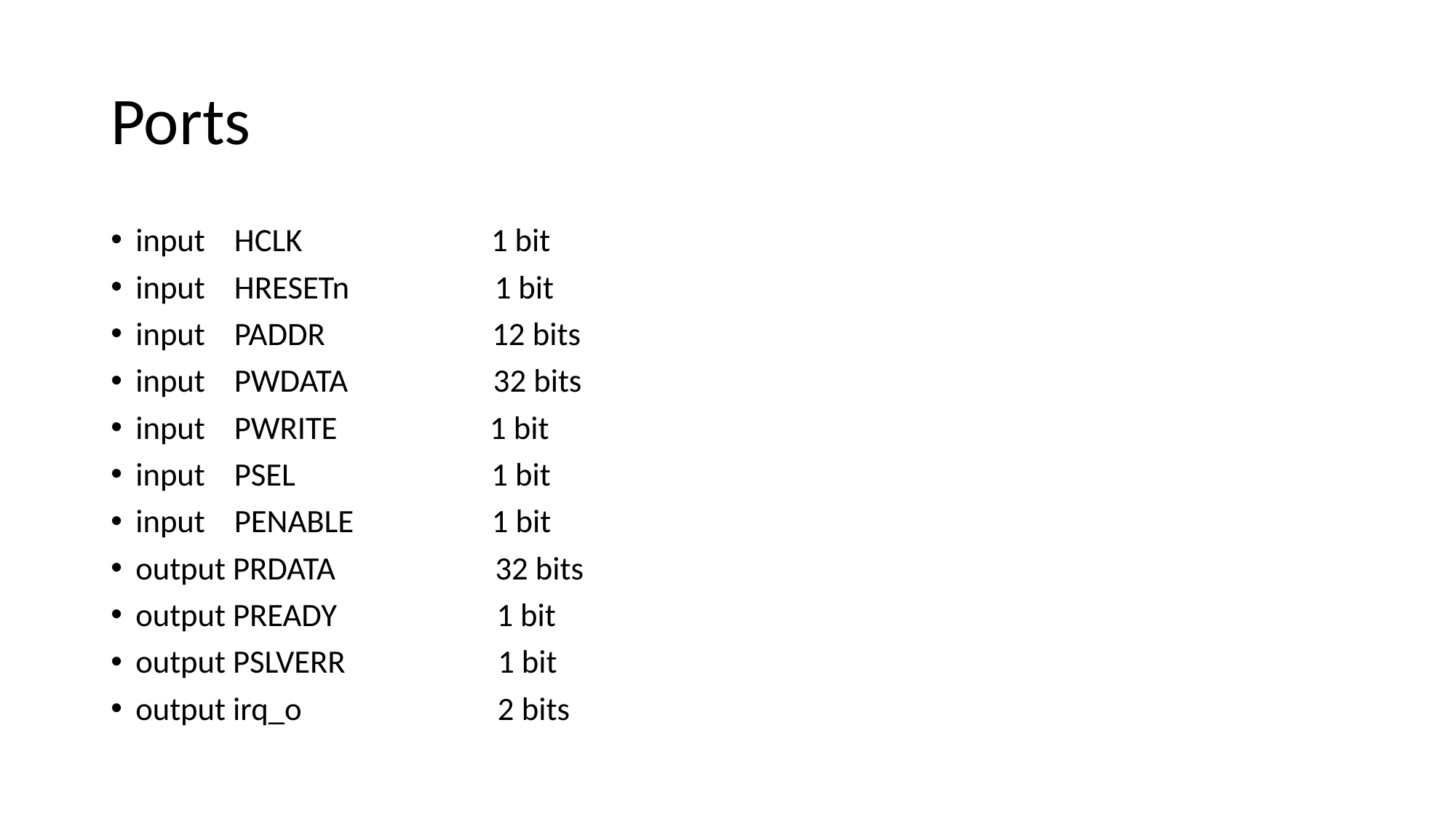

# Ports
input    HCLK                          1 bit
input    HRESETn                    1 bit
input    PADDR                       12 bits
input    PWDATA                    32 bits
input    PWRITE                     1 bit
input    PSEL                           1 bit
input    PENABLE                   1 bit
output PRDATA                      32 bits
output PREADY                      1 bit
output PSLVERR                     1 bit
output irq_o                           2 bits